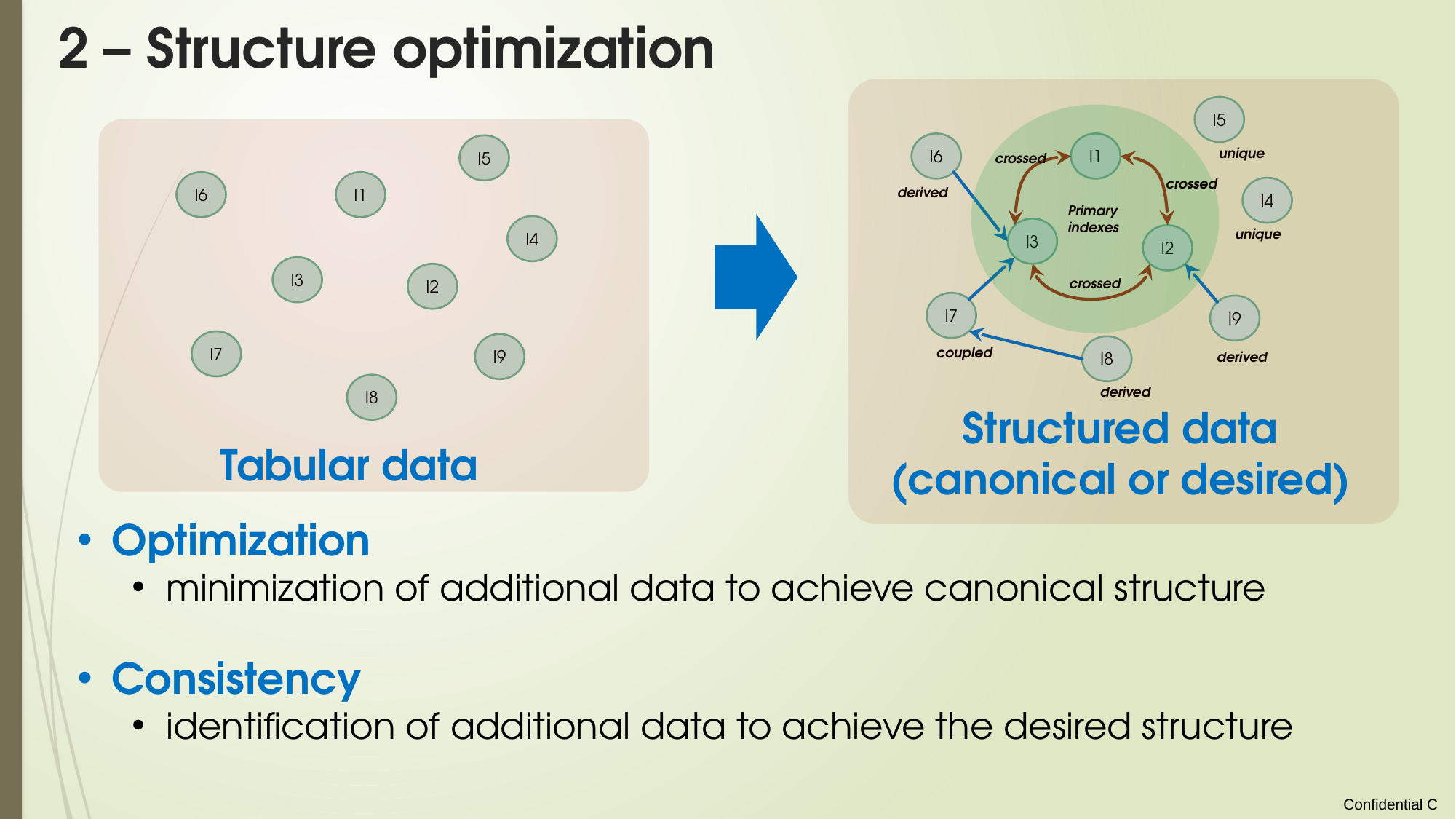

# 2 – Structure optimization

I5

I6
I1
I5
unique
crossed
crossed
I6
I1
I4
derived
Primary
indexes

I4
I3
unique
I2
I3
I2
crossed
I7
I9
I7
I9
I8
coupled
derived
I8
derived
Structured data
(canonical or desired)
Tabular data
Optimization
minimization of additional data to achieve canonical structure

Consistency
identification of additional data to achieve the desired structure